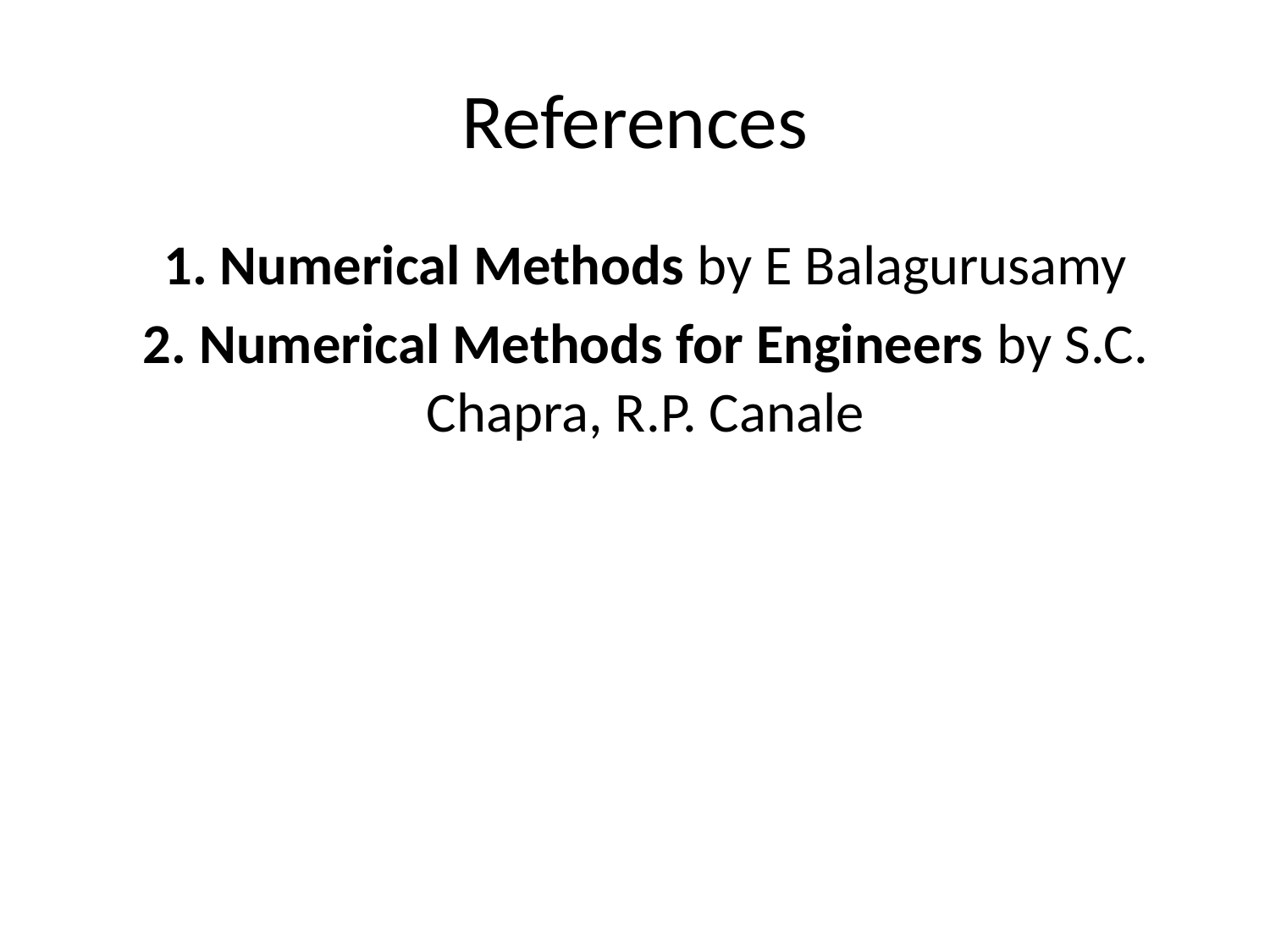

# References
1. Numerical Methods by E Balagurusamy
2. Numerical Methods for Engineers by S.C. Chapra, R.P. Canale